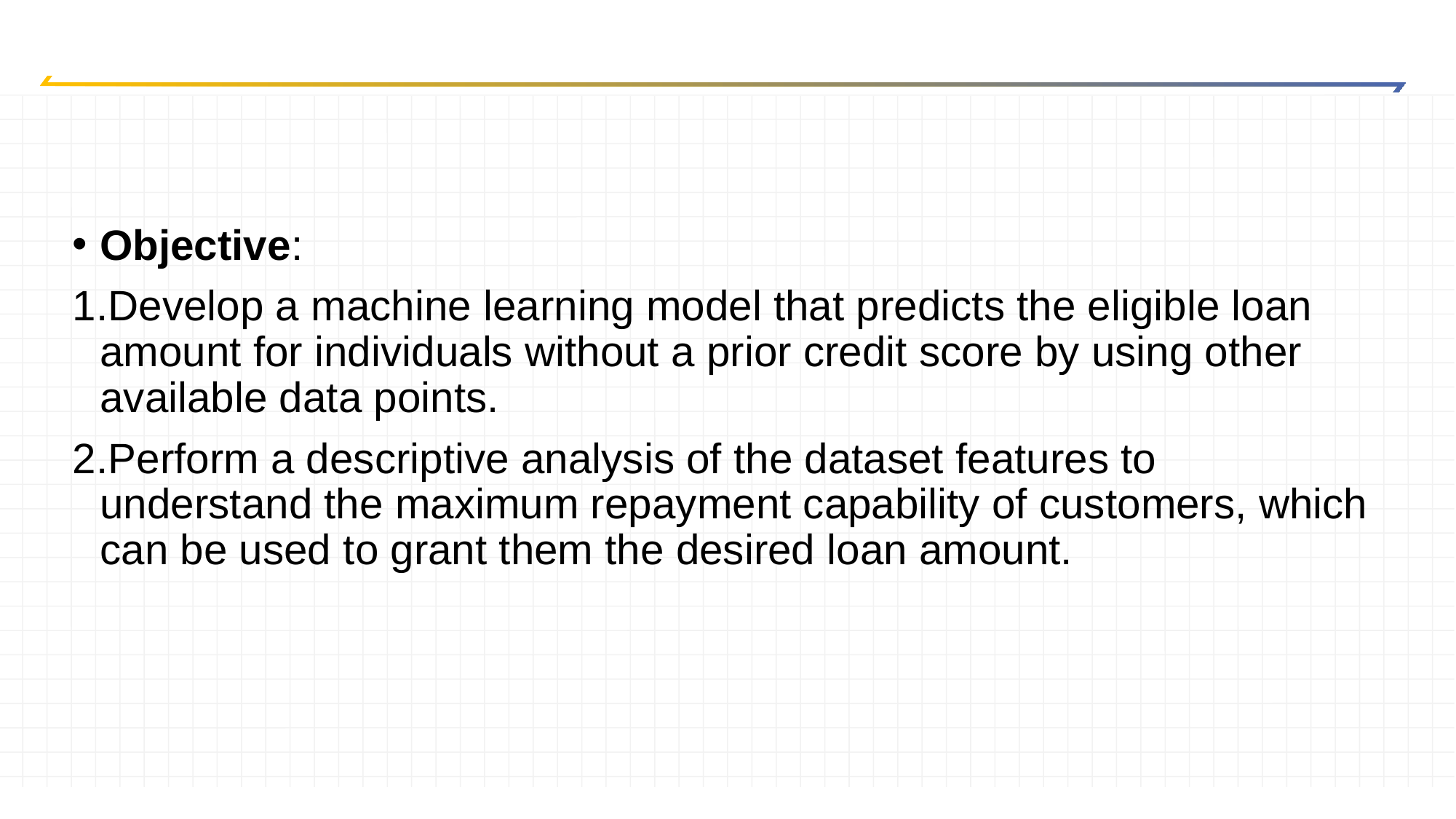

#
Objective:
Develop a machine learning model that predicts the eligible loan amount for individuals without a prior credit score by using other available data points.
Perform a descriptive analysis of the dataset features to understand the maximum repayment capability of customers, which can be used to grant them the desired loan amount.